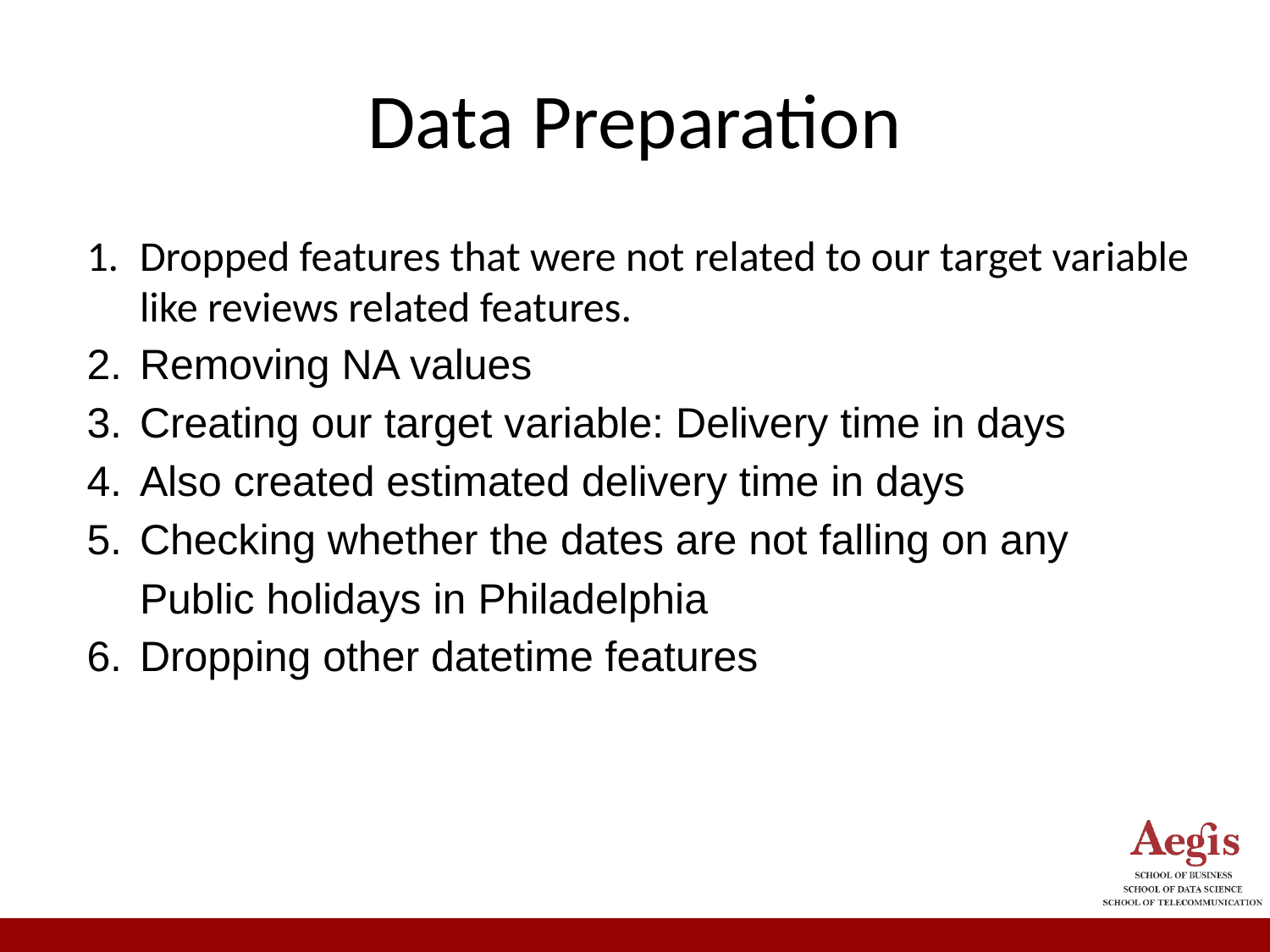

# Data Preparation
Dropped features that were not related to our target variable like reviews related features.
Removing NA values
Creating our target variable: Delivery time in days
Also created estimated delivery time in days
Checking whether the dates are not falling on any Public holidays in Philadelphia
Dropping other datetime features